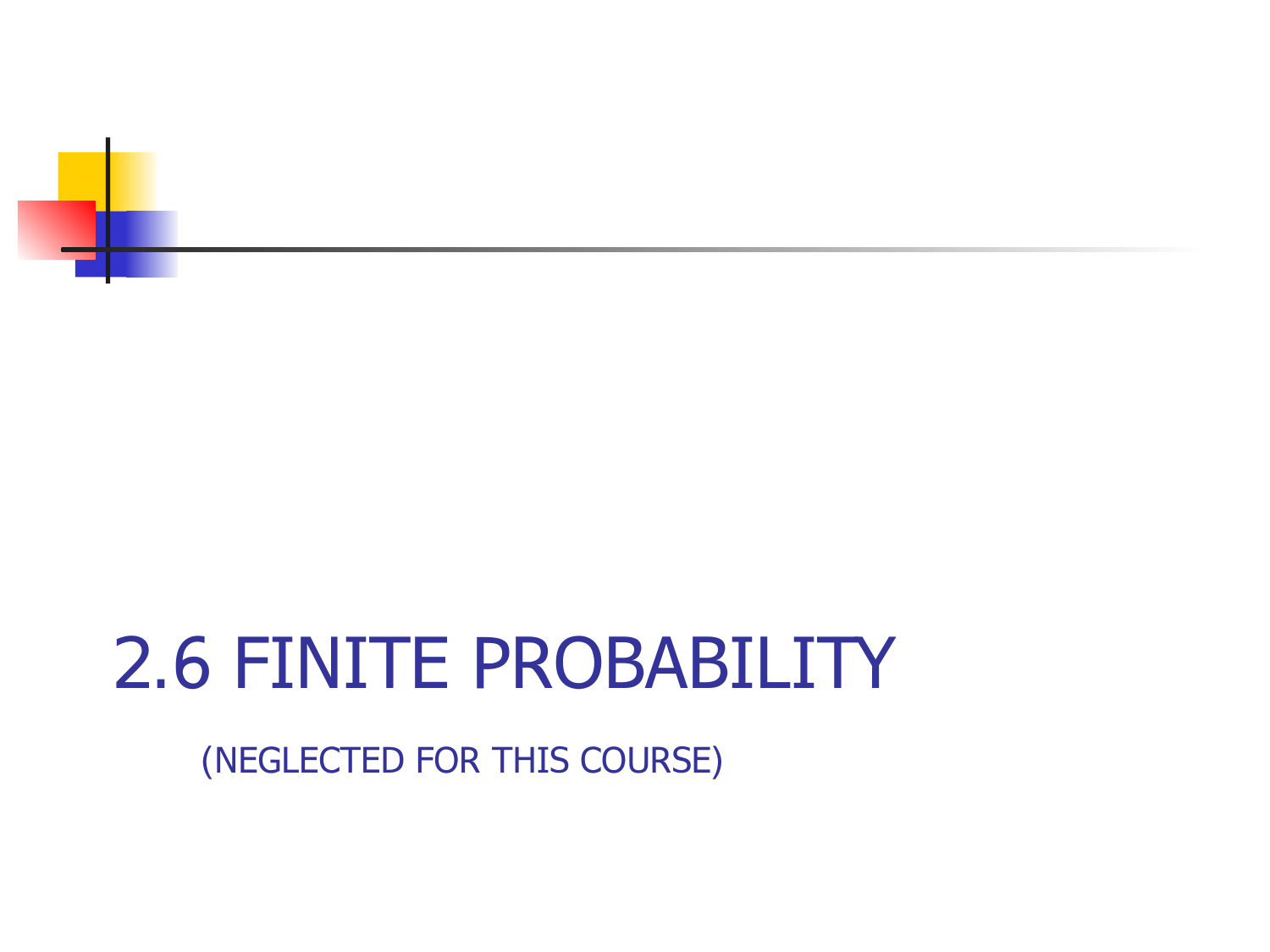

# 2.6 Finite Probability (neglected for this course)